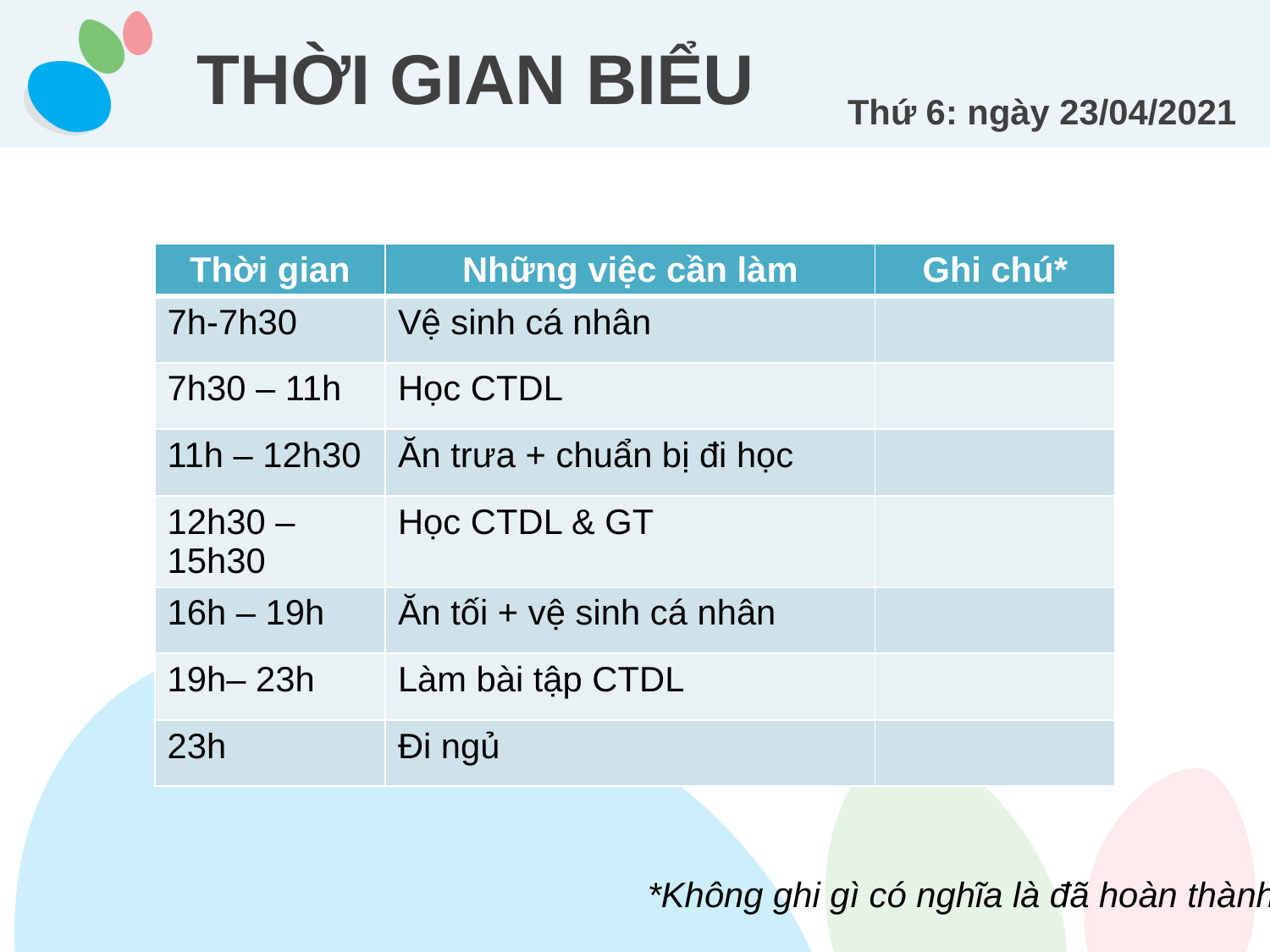

# THỜI GIAN BIỂU
Thứ 6: ngày 23/04/2021
| Thời gian | Những việc cần làm | Ghi chú\* |
| --- | --- | --- |
| 7h-7h30 | Vệ sinh cá nhân |  |
| 7h30 – 11h | Học CTDL |  |
| 11h – 12h30 | Ăn trưa + chuẩn bị đi học |  |
| 12h30 – 15h30 | Học CTDL & GT |  |
| 16h – 19h | Ăn tối + vệ sinh cá nhân |  |
| 19h– 23h | Làm bài tập CTDL |  |
| 23h | Đi ngủ |  |
*Không ghi gì có nghĩa là đã hoàn thành